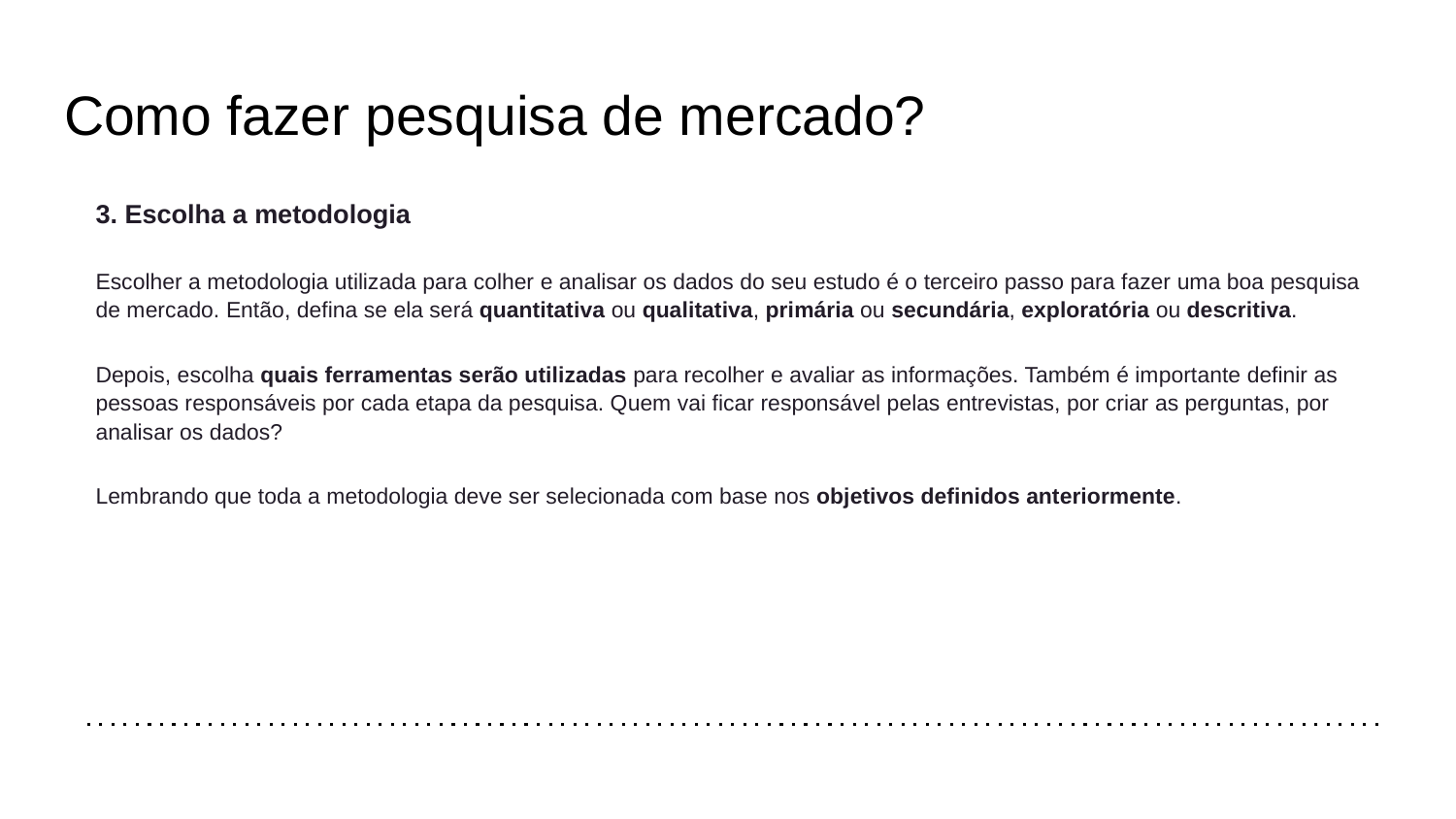

# Como fazer pesquisa de mercado?
3. Escolha a metodologia
Escolher a metodologia utilizada para colher e analisar os dados do seu estudo é o terceiro passo para fazer uma boa pesquisa de mercado. Então, defina se ela será quantitativa ou qualitativa, primária ou secundária, exploratória ou descritiva.
Depois, escolha quais ferramentas serão utilizadas para recolher e avaliar as informações. Também é importante definir as pessoas responsáveis por cada etapa da pesquisa. Quem vai ficar responsável pelas entrevistas, por criar as perguntas, por analisar os dados?
Lembrando que toda a metodologia deve ser selecionada com base nos objetivos definidos anteriormente.